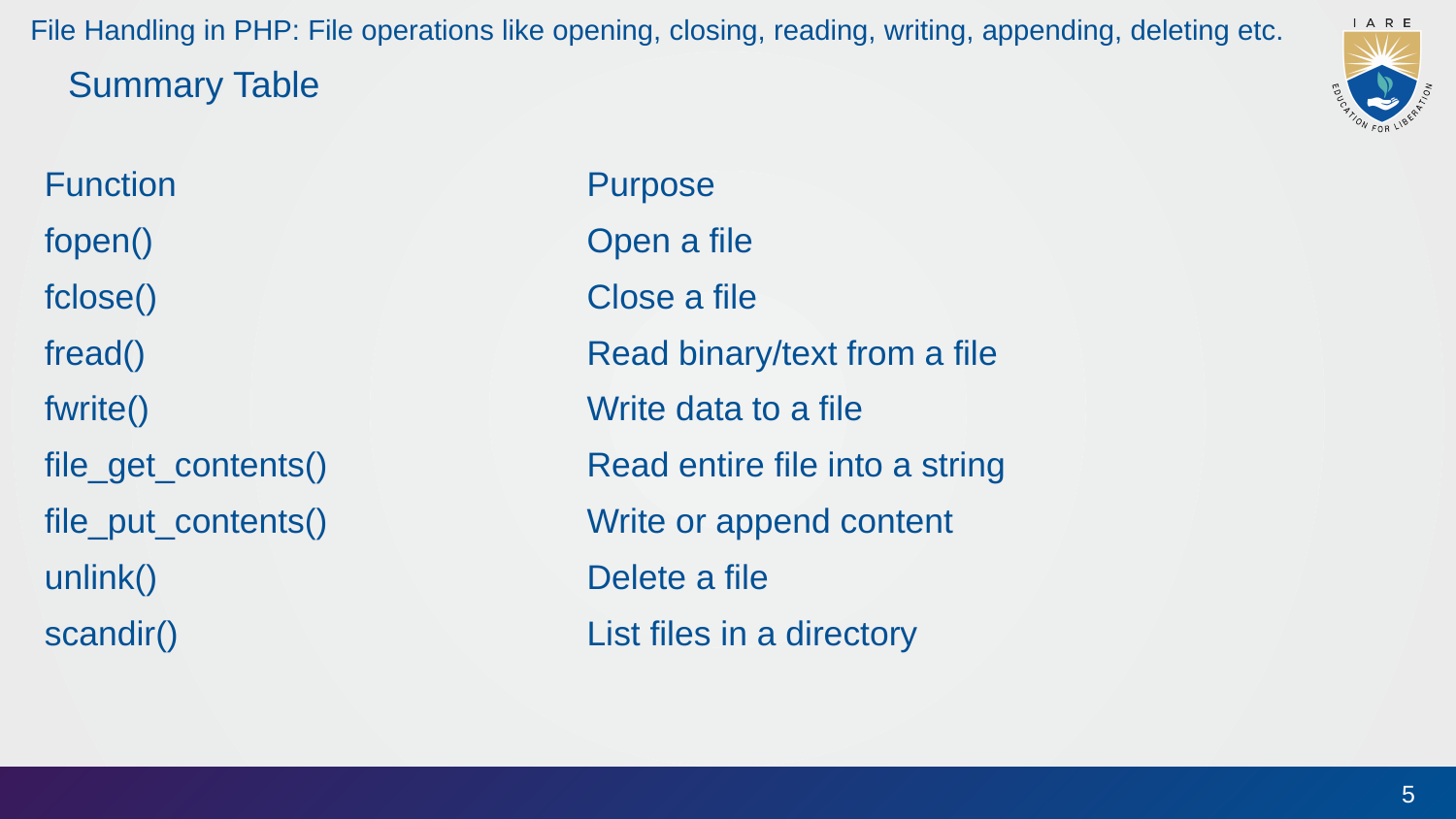

# File Handling in PHP: File operations like opening, closing, reading, writing, appending, deleting etc.
Summary Table
| Function | Purpose |
| --- | --- |
| fopen() | Open a file |
| fclose() | Close a file |
| fread() | Read binary/text from a file |
| fwrite() | Write data to a file |
| file\_get\_contents() | Read entire file into a string |
| file\_put\_contents() | Write or append content |
| unlink() | Delete a file |
| scandir() | List files in a directory |
5